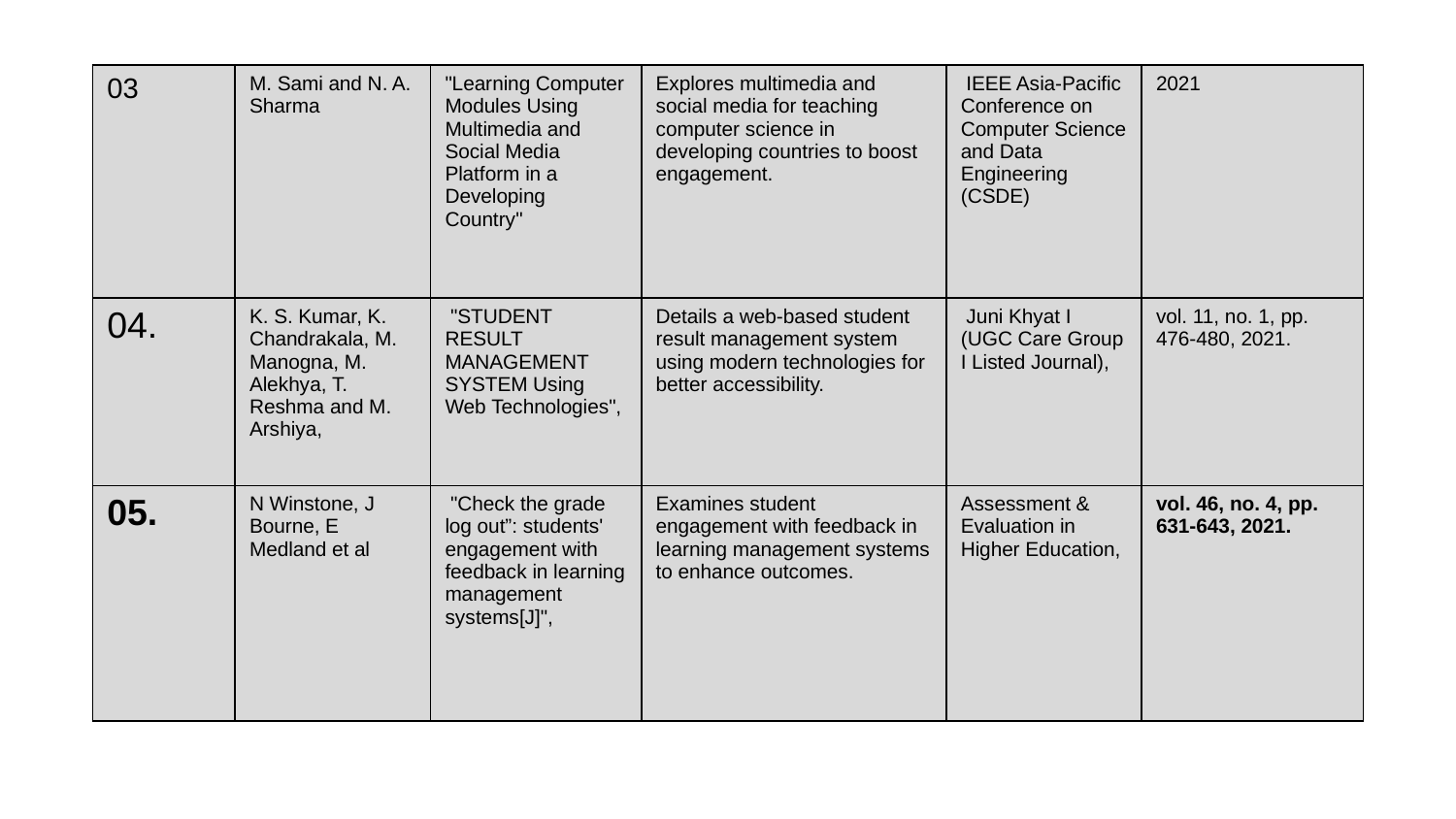

| 03 | M. Sami and N. A. Sharma | "Learning Computer Modules Using Multimedia and Social Media Platform in a Developing Country" | Explores multimedia and social media for teaching computer science in developing countries to boost engagement. | IEEE Asia-Pacific Conference on Computer Science and Data Engineering (CSDE) | 2021 |
| --- | --- | --- | --- | --- | --- |
| 04. | K. S. Kumar, K. Chandrakala, M. Manogna, M. Alekhya, T. Reshma and M. Arshiya, | "STUDENT RESULT MANAGEMENT SYSTEM Using Web Technologies", | Details a web-based student result management system using modern technologies for better accessibility. | Juni Khyat I (UGC Care Group I Listed Journal), | vol. 11, no. 1, pp. 476-480, 2021. |
| 05. | N Winstone, J Bourne, E Medland et al | "Check the grade log out”: students' engagement with feedback in learning management systems[J]", | Examines student engagement with feedback in learning management systems to enhance outcomes. | Assessment & Evaluation in Higher Education, | vol. 46, no. 4, pp. 631-643, 2021. |
#